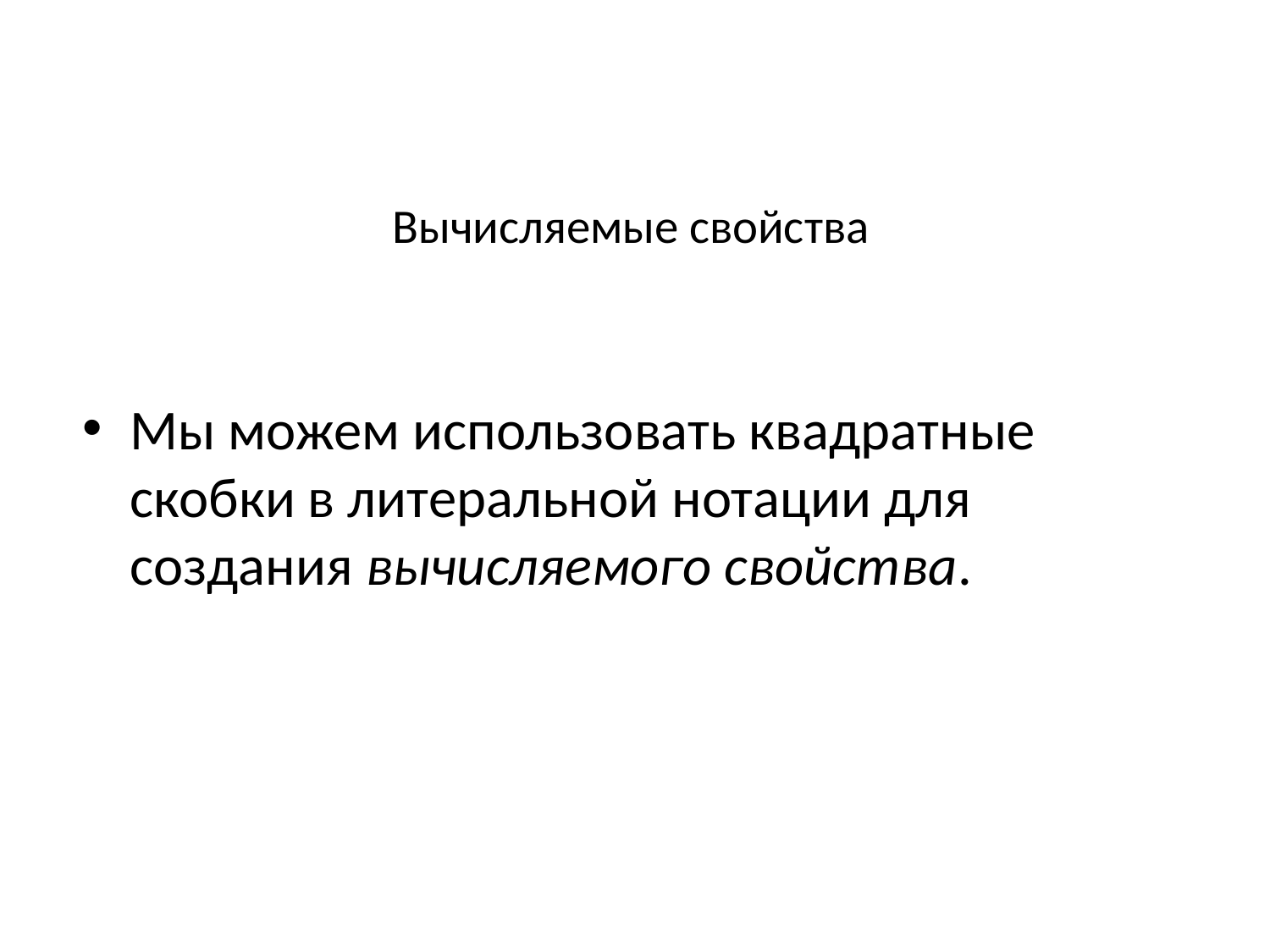

# Вычисляемые свойства
Мы можем использовать квадратные скобки в литеральной нотации для создания вычисляемого свойства.